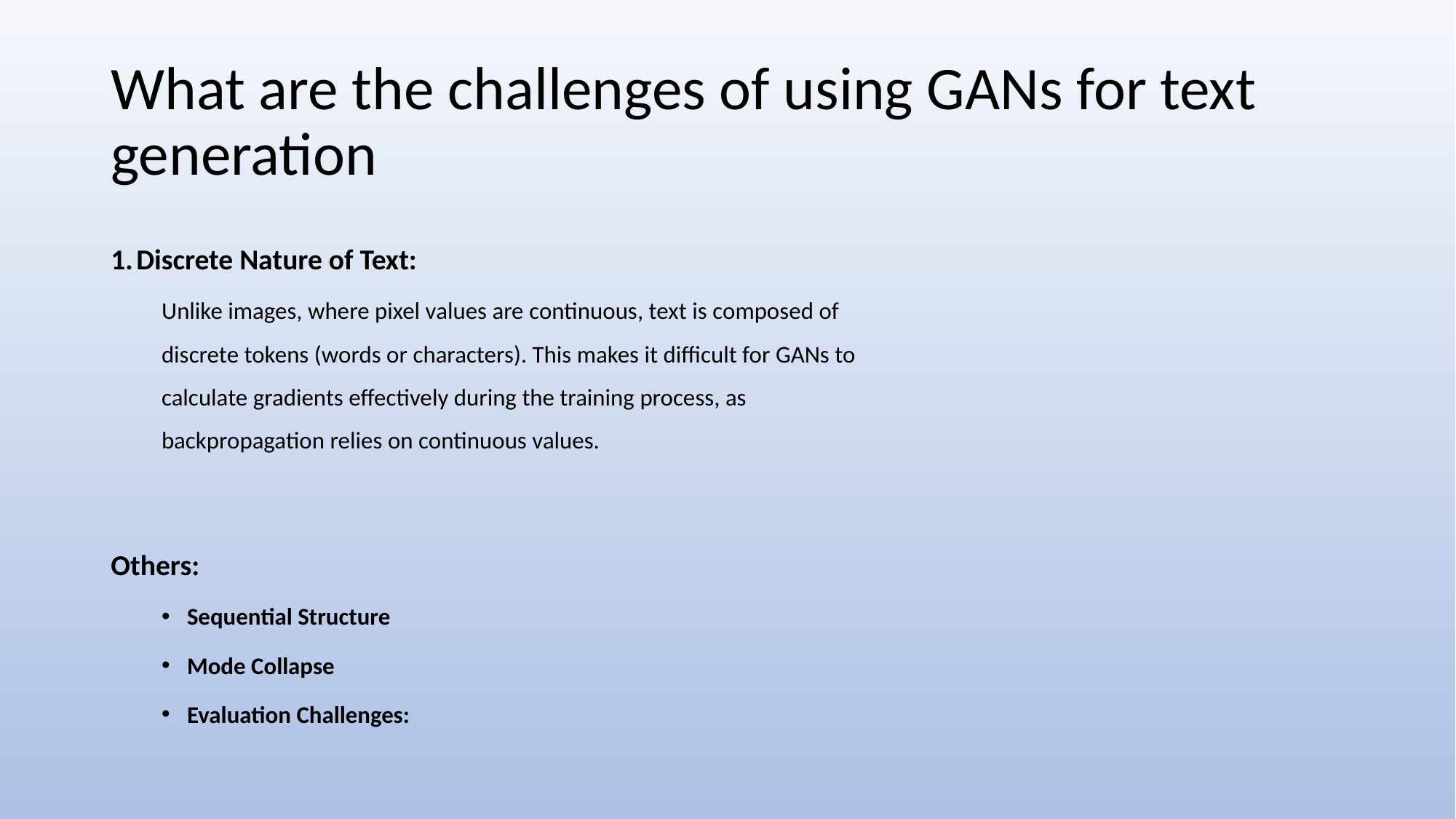

# What are the challenges of using GANs for text generation
Discrete Nature of Text:
Unlike images, where pixel values are continuous, text is composed of discrete tokens (words or characters). This makes it difficult for GANs to calculate gradients effectively during the training process, as backpropagation relies on continuous values.

Others:
Sequential Structure
Mode Collapse
Evaluation Challenges: